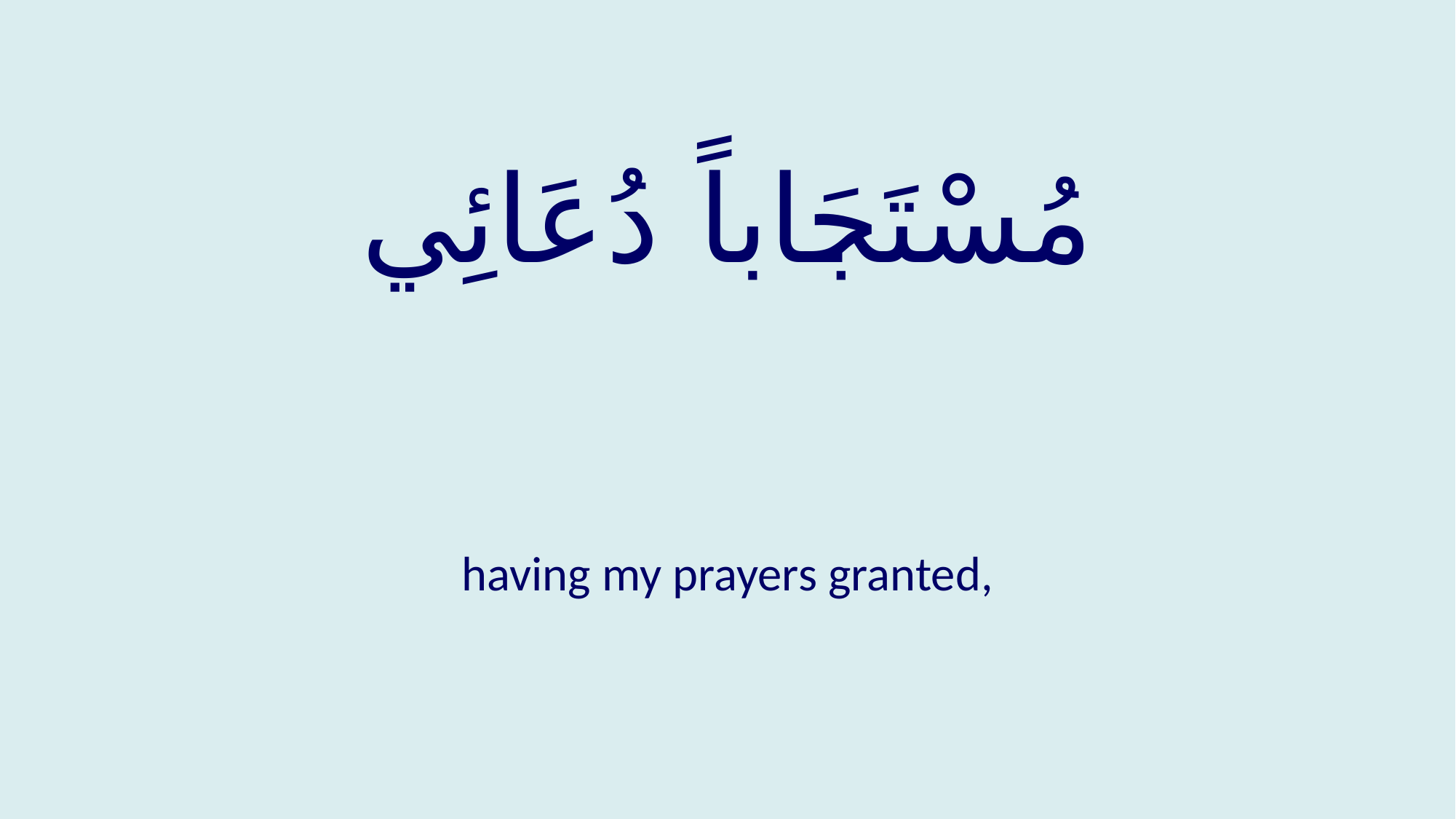

# مُسْتَجَاباً دُعَائِي
having my prayers granted,